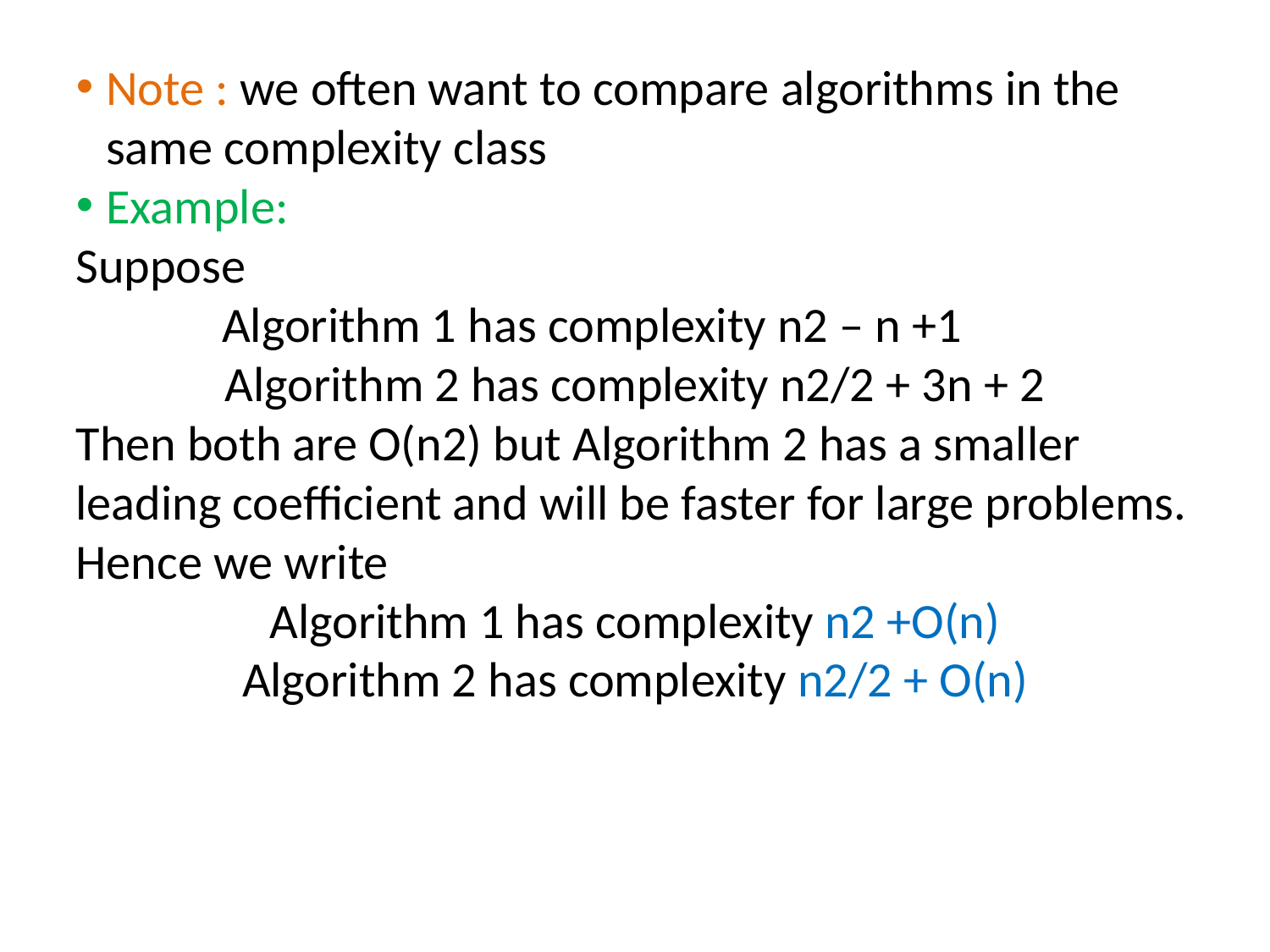

23
Note : we often want to compare algorithms in the same complexity class
Example:
Suppose
             Algorithm 1 has complexity n2 – n +1
Algorithm 2 has complexity n2/2 + 3n + 2
Then both are O(n2) but Algorithm 2 has a smaller leading coefficient and will be faster for large problems.
Hence we write
Algorithm 1 has complexity n2 +O(n)
Algorithm 2 has complexity n2/2 + O(n)